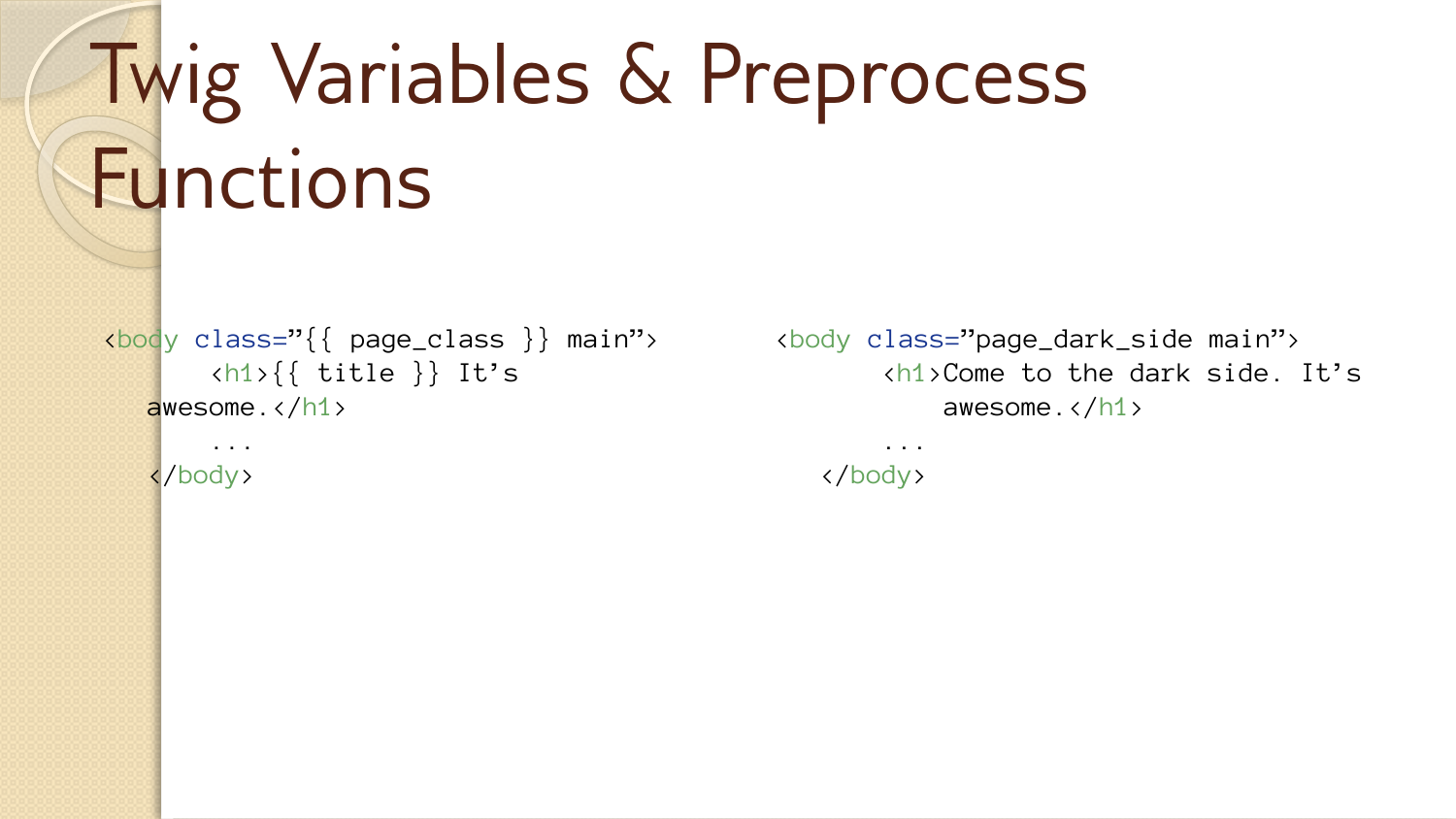

# Twig Variables & Preprocess Functions
<body class=”{{ page_class }} main”>
    <h1>{{ title }} It’s awesome.</h1>
    ...
</body>
<body class=”page_dark_side main”>
    <h1>Come to the dark side. It’s
        awesome.</h1>
    ...
</body>